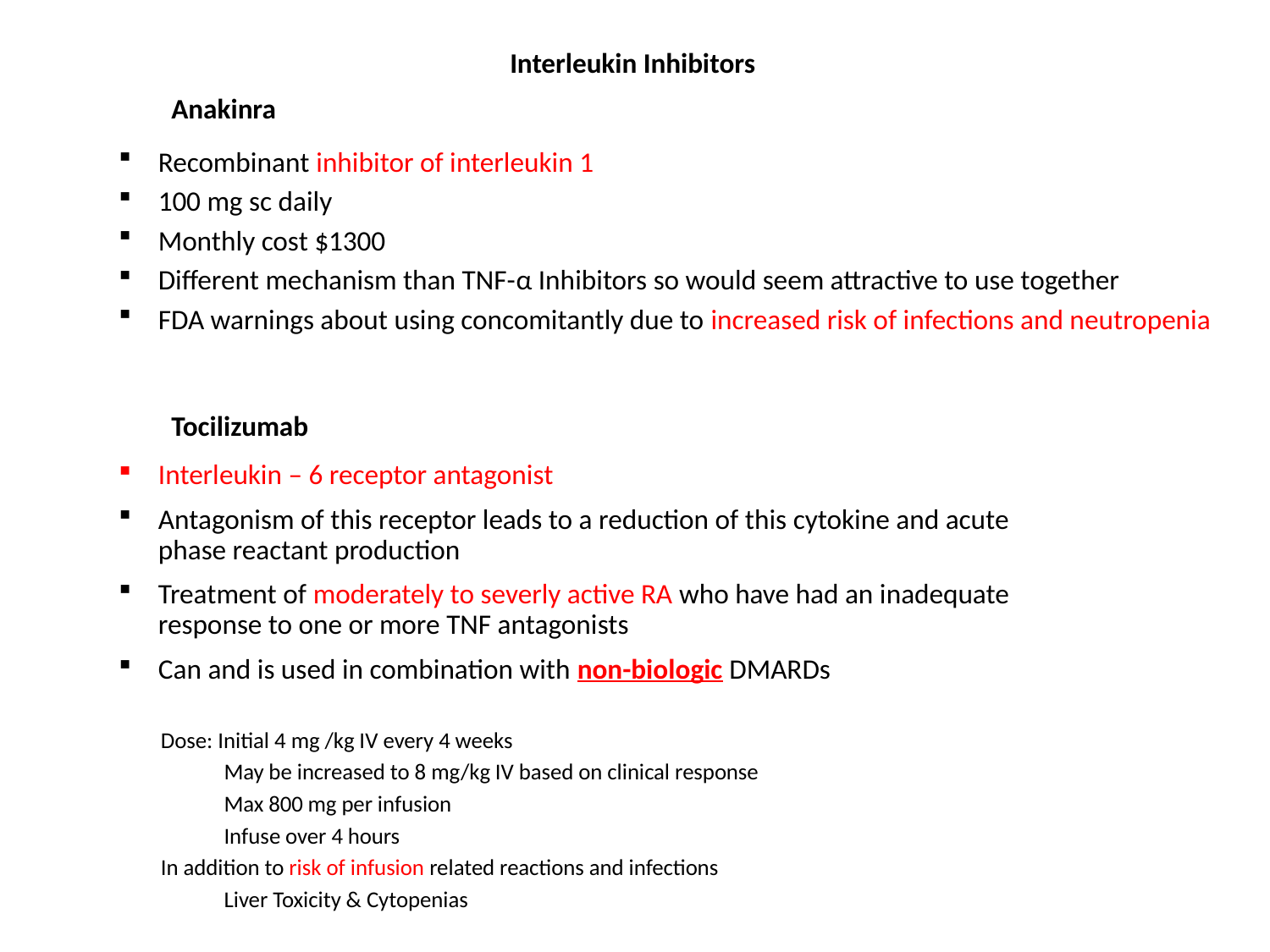

Interleukin Inhibitors
Anakinra
Recombinant inhibitor of interleukin 1
100 mg sc daily
Monthly cost $1300
Different mechanism than TNF-α Inhibitors so would seem attractive to use together
FDA warnings about using concomitantly due to increased risk of infections and neutropenia
Tocilizumab
Interleukin – 6 receptor antagonist
Antagonism of this receptor leads to a reduction of this cytokine and acute phase reactant production
Treatment of moderately to severly active RA who have had an inadequate response to one or more TNF antagonists
Can and is used in combination with non-biologic DMARDs
Dose: Initial 4 mg /kg IV every 4 weeks
May be increased to 8 mg/kg IV based on clinical response
Max 800 mg per infusion
Infuse over 4 hours
In addition to risk of infusion related reactions and infections
Liver Toxicity & Cytopenias